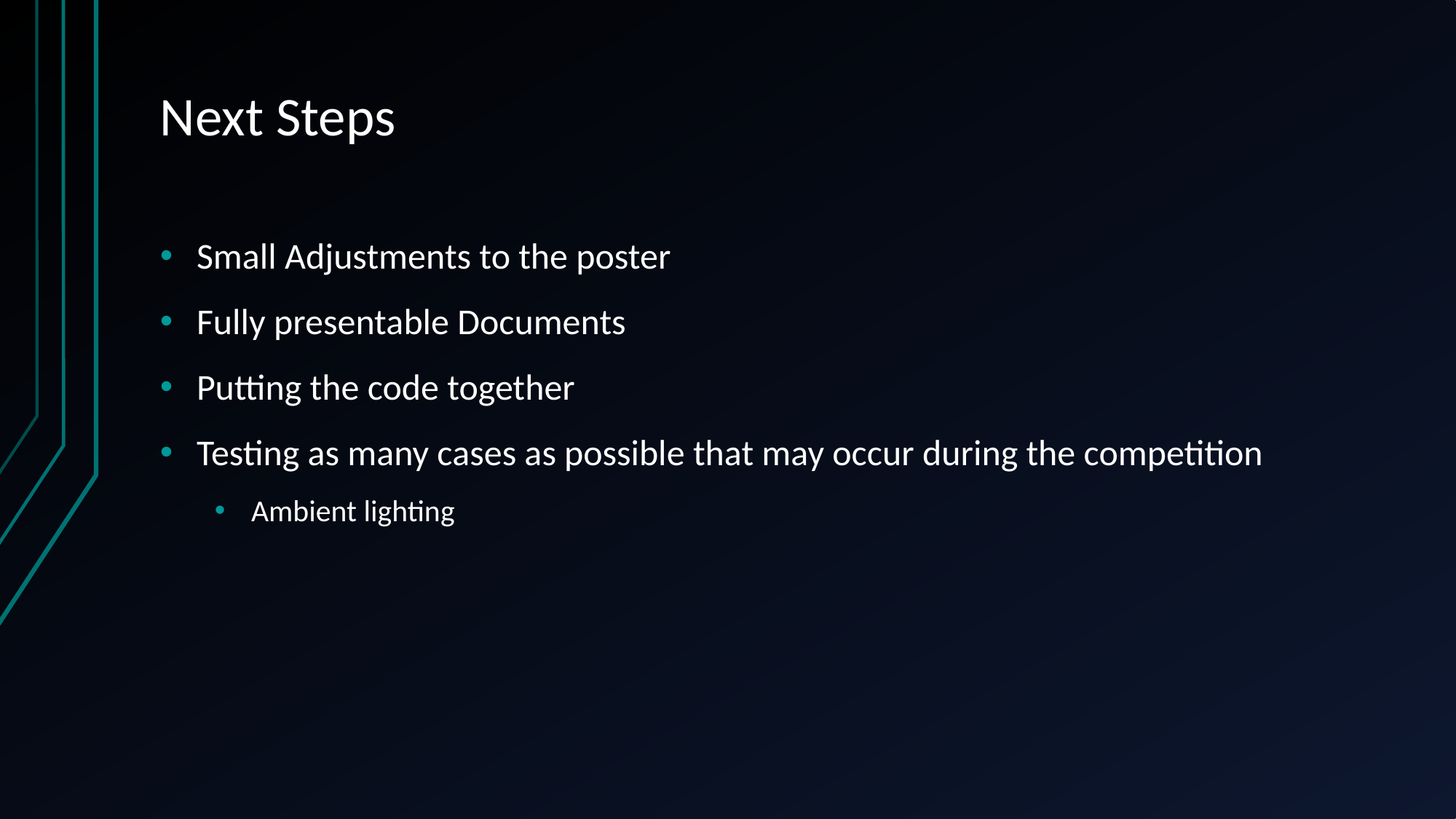

# Next Steps
Small Adjustments to the poster
Fully presentable Documents
Putting the code together
Testing as many cases as possible that may occur during the competition
Ambient lighting